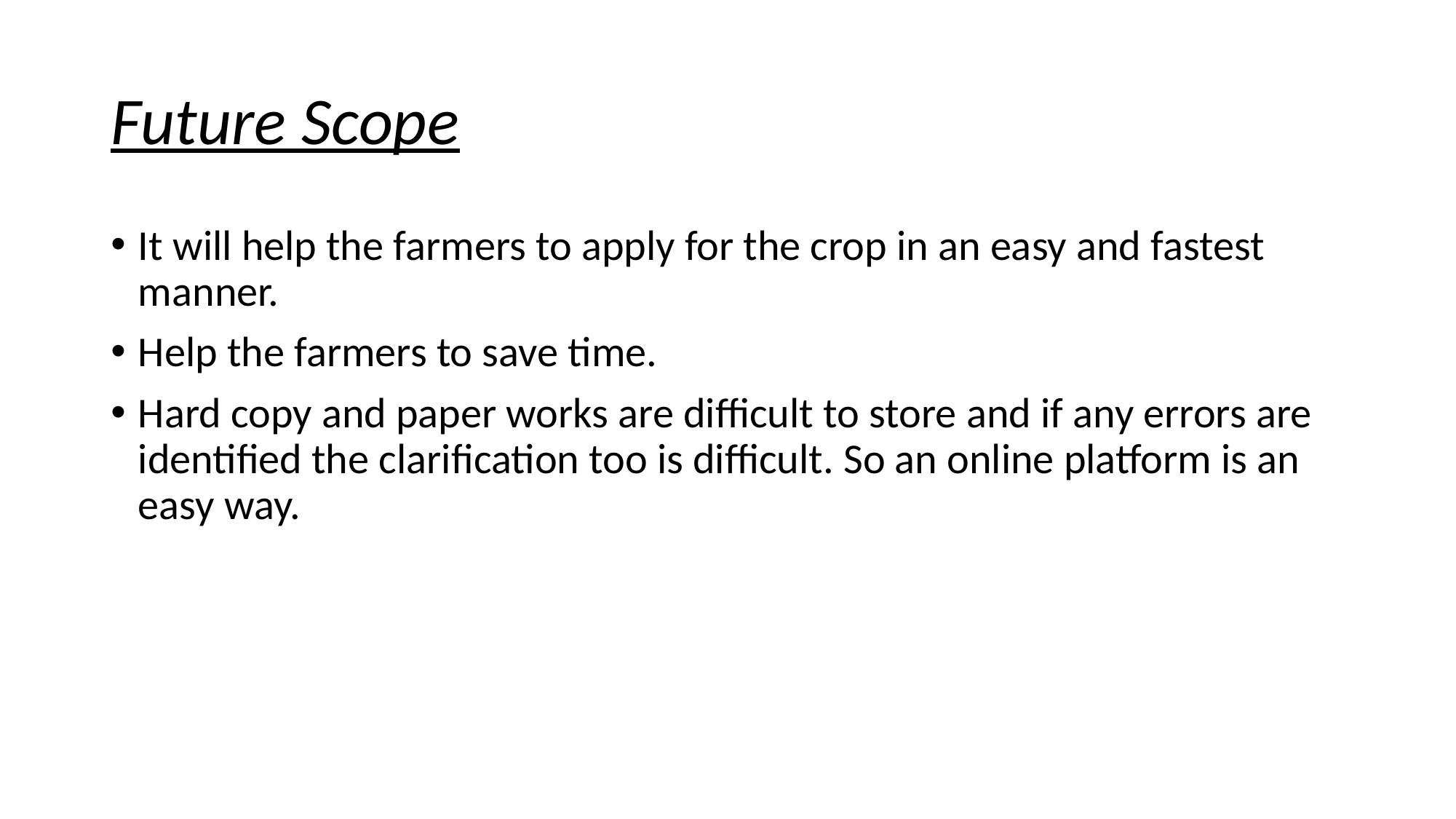

# Future Scope
It will help the farmers to apply for the crop in an easy and fastest manner.
Help the farmers to save time.
Hard copy and paper works are difficult to store and if any errors are identified the clarification too is difficult. So an online platform is an easy way.